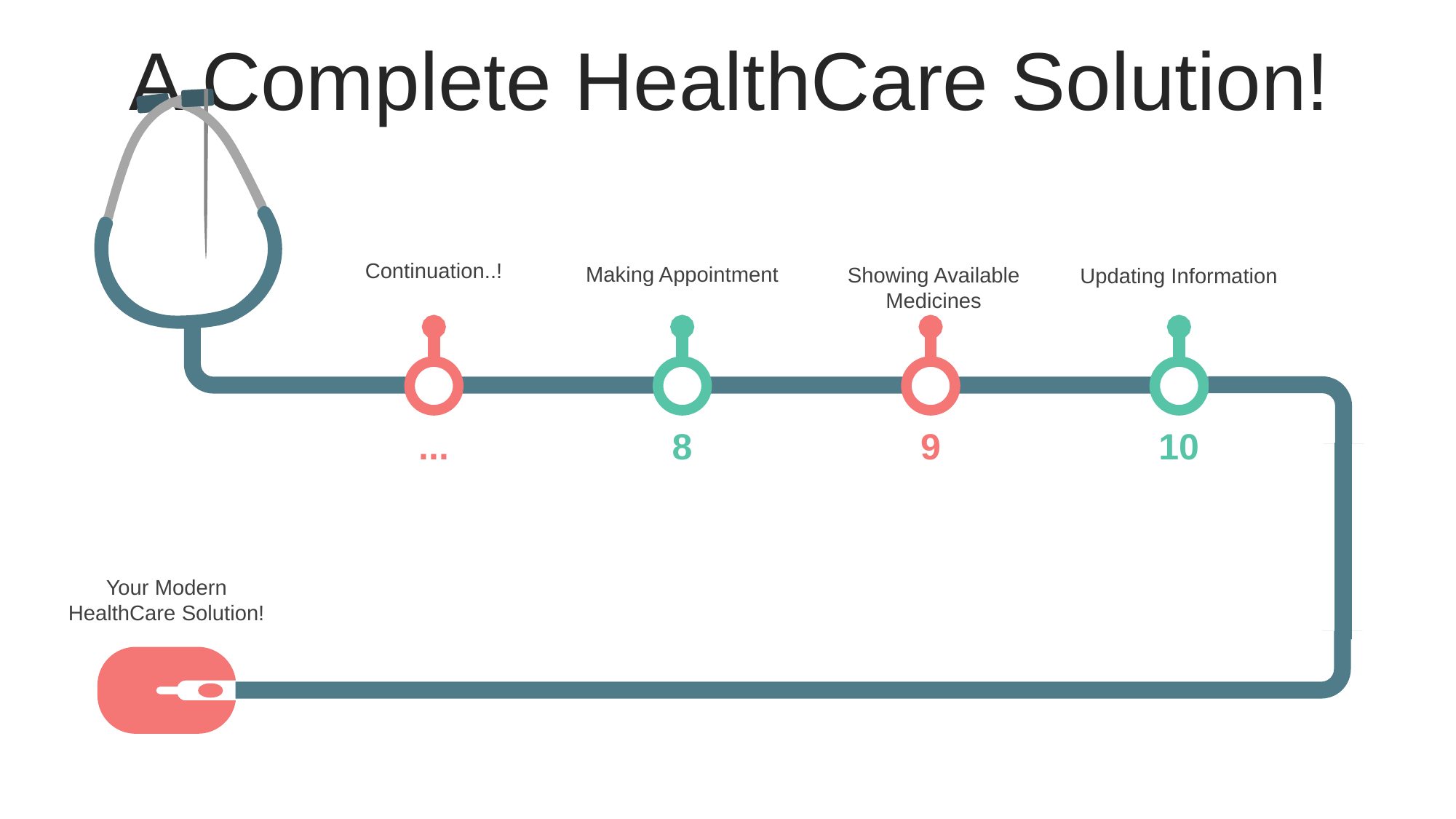

A Complete HealthCare Solution!

Making Appointment

Continuation..!
Showing Available Medicines
Updating Information

...
8
9
10
Your Modern HealthCare Solution!